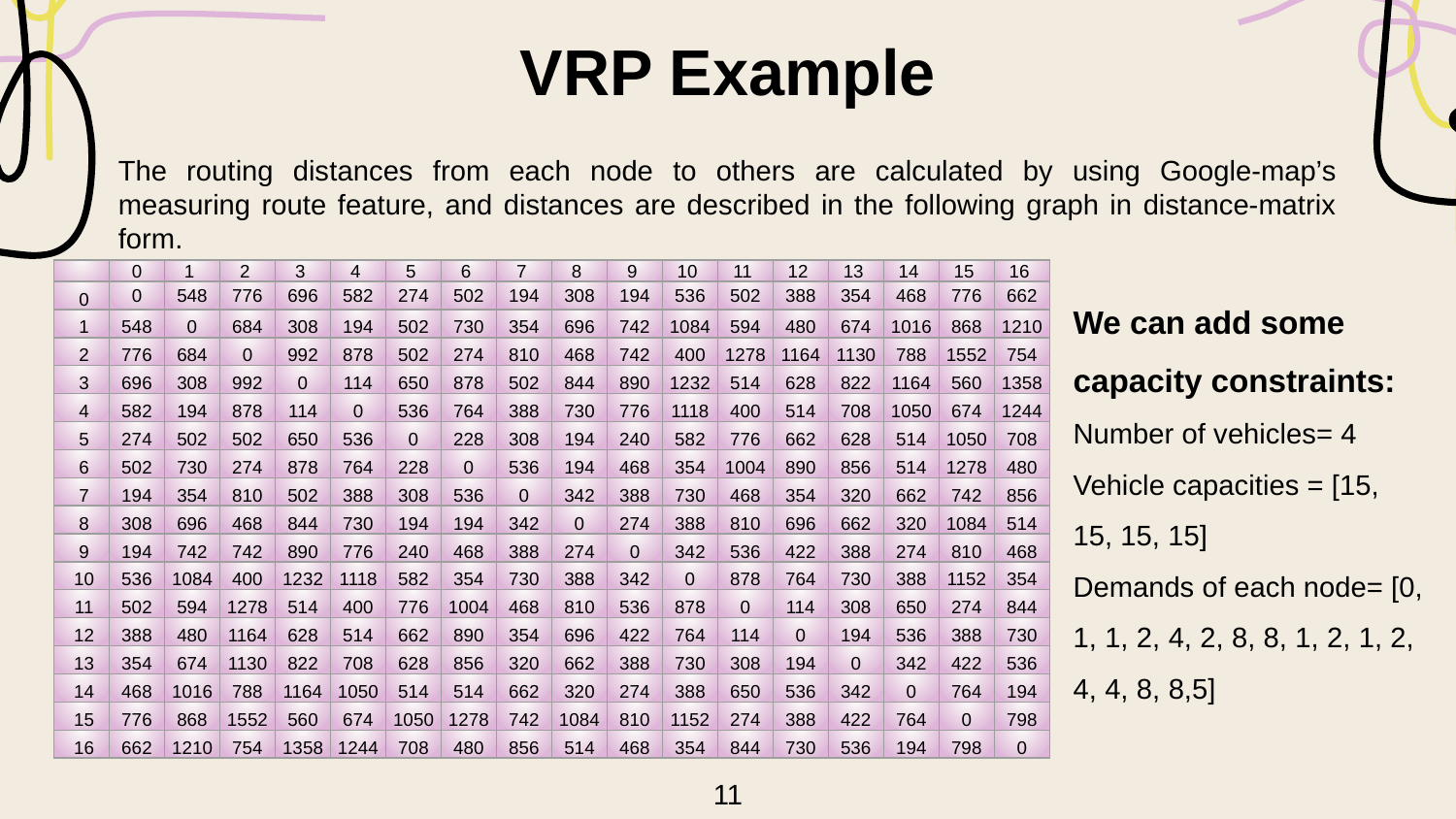

VRP Example
The routing distances from each node to others are calculated by using Google-map’s measuring route feature, and distances are described in the following graph in distance-matrix form.
|  | 0 | 1 | 2 | 3 | 4 | 5 | 6 | 7 | 8 | 9 | 10 | 11 | 12 | 13 | 14 | 15 | 16 |
| --- | --- | --- | --- | --- | --- | --- | --- | --- | --- | --- | --- | --- | --- | --- | --- | --- | --- |
| 0 | 0 | 548 | 776 | 696 | 582 | 274 | 502 | 194 | 308 | 194 | 536 | 502 | 388 | 354 | 468 | 776 | 662 |
| 1 | 548 | 0 | 684 | 308 | 194 | 502 | 730 | 354 | 696 | 742 | 1084 | 594 | 480 | 674 | 1016 | 868 | 1210 |
| 2 | 776 | 684 | 0 | 992 | 878 | 502 | 274 | 810 | 468 | 742 | 400 | 1278 | 1164 | 1130 | 788 | 1552 | 754 |
| 3 | 696 | 308 | 992 | 0 | 114 | 650 | 878 | 502 | 844 | 890 | 1232 | 514 | 628 | 822 | 1164 | 560 | 1358 |
| 4 | 582 | 194 | 878 | 114 | 0 | 536 | 764 | 388 | 730 | 776 | 1118 | 400 | 514 | 708 | 1050 | 674 | 1244 |
| 5 | 274 | 502 | 502 | 650 | 536 | 0 | 228 | 308 | 194 | 240 | 582 | 776 | 662 | 628 | 514 | 1050 | 708 |
| 6 | 502 | 730 | 274 | 878 | 764 | 228 | 0 | 536 | 194 | 468 | 354 | 1004 | 890 | 856 | 514 | 1278 | 480 |
| 7 | 194 | 354 | 810 | 502 | 388 | 308 | 536 | 0 | 342 | 388 | 730 | 468 | 354 | 320 | 662 | 742 | 856 |
| 8 | 308 | 696 | 468 | 844 | 730 | 194 | 194 | 342 | 0 | 274 | 388 | 810 | 696 | 662 | 320 | 1084 | 514 |
| 9 | 194 | 742 | 742 | 890 | 776 | 240 | 468 | 388 | 274 | 0 | 342 | 536 | 422 | 388 | 274 | 810 | 468 |
| 10 | 536 | 1084 | 400 | 1232 | 1118 | 582 | 354 | 730 | 388 | 342 | 0 | 878 | 764 | 730 | 388 | 1152 | 354 |
| 11 | 502 | 594 | 1278 | 514 | 400 | 776 | 1004 | 468 | 810 | 536 | 878 | 0 | 114 | 308 | 650 | 274 | 844 |
| 12 | 388 | 480 | 1164 | 628 | 514 | 662 | 890 | 354 | 696 | 422 | 764 | 114 | 0 | 194 | 536 | 388 | 730 |
| 13 | 354 | 674 | 1130 | 822 | 708 | 628 | 856 | 320 | 662 | 388 | 730 | 308 | 194 | 0 | 342 | 422 | 536 |
| 14 | 468 | 1016 | 788 | 1164 | 1050 | 514 | 514 | 662 | 320 | 274 | 388 | 650 | 536 | 342 | 0 | 764 | 194 |
| 15 | 776 | 868 | 1552 | 560 | 674 | 1050 | 1278 | 742 | 1084 | 810 | 1152 | 274 | 388 | 422 | 764 | 0 | 798 |
| 16 | 662 | 1210 | 754 | 1358 | 1244 | 708 | 480 | 856 | 514 | 468 | 354 | 844 | 730 | 536 | 194 | 798 | 0 |
We can add some capacity constraints:
Number of vehicles= 4
Vehicle capacities = [15, 15, 15, 15]
Demands of each node= [0, 1, 1, 2, 4, 2, 8, 8, 1, 2, 1, 2, 4, 4, 8, 8,5]
11